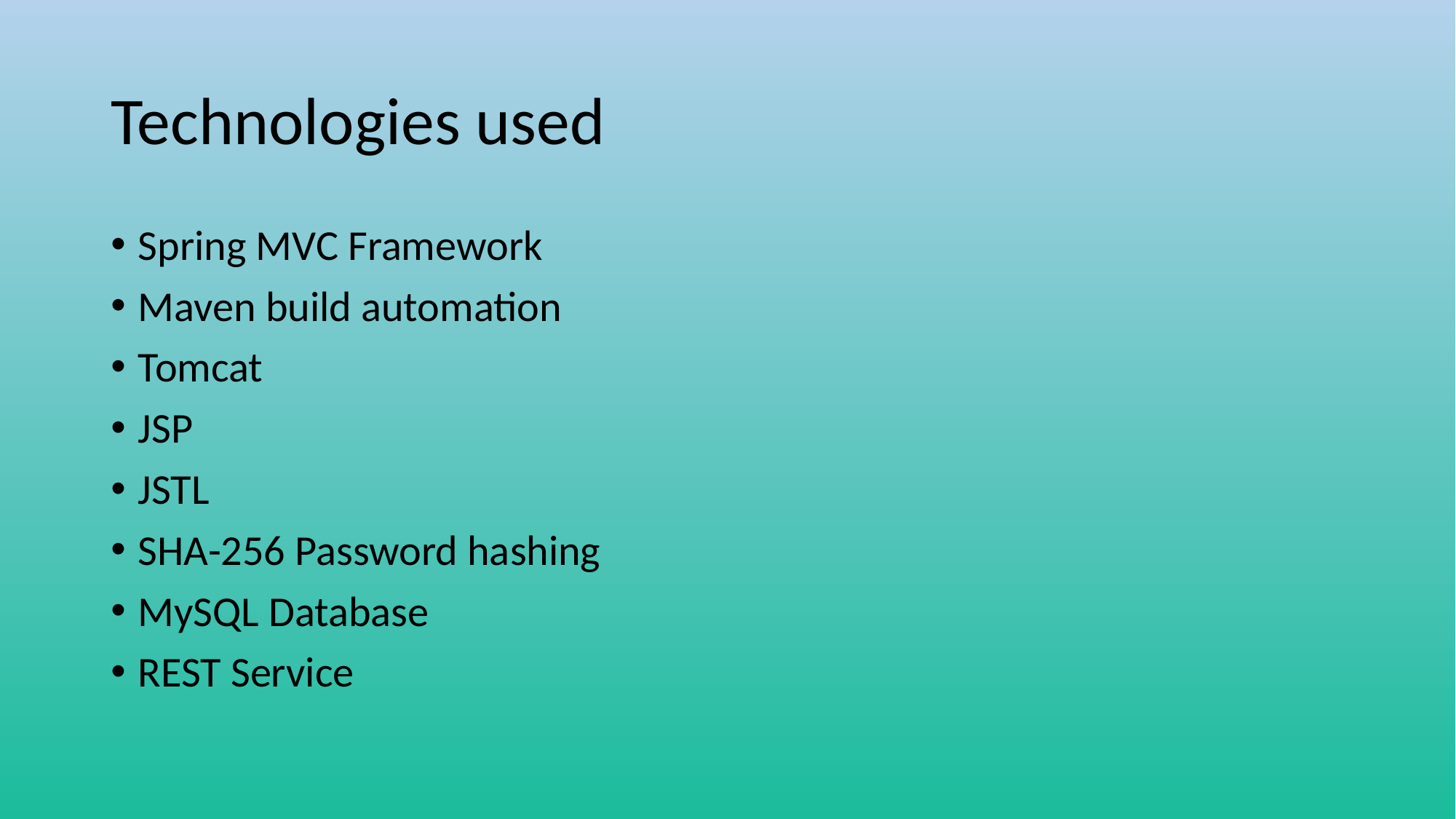

# Technologies used
Spring MVC Framework
Maven build automation
Tomcat
JSP
JSTL
SHA-256 Password hashing
MySQL Database
REST Service